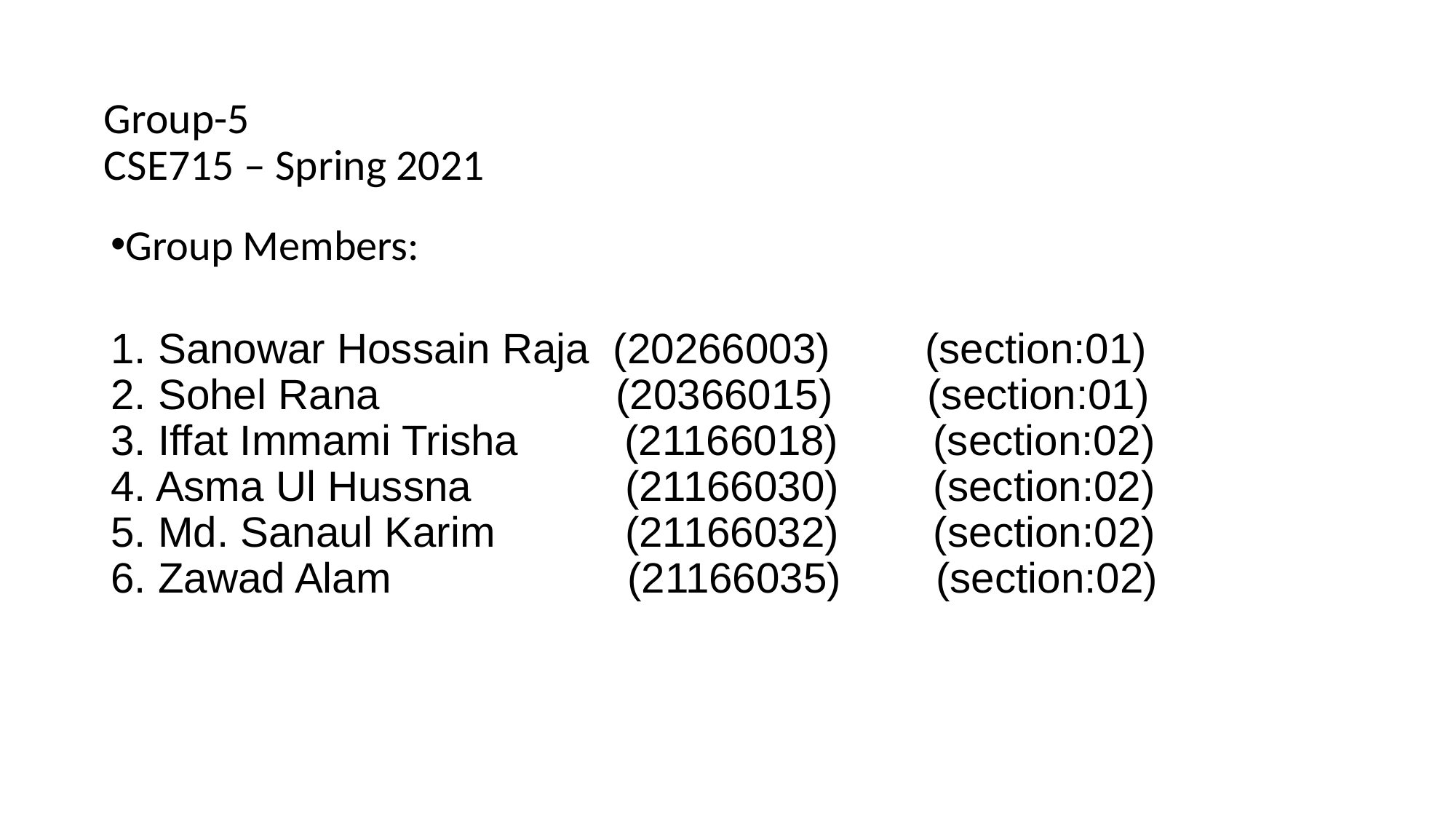

# Group-5 CSE715 – Spring 2021
Group Members:

1. Sanowar Hossain Raja  (20266003)        (section:01)
2. Sohel Rana                    (20366015)        (section:01)
3. Iffat Immami Trisha         (21166018)        (section:02)
4. Asma Ul Hussna             (21166030)        (section:02)
5. Md. Sanaul Karim           (21166032)        (section:02)
6. Zawad Alam                    (21166035)        (section:02)